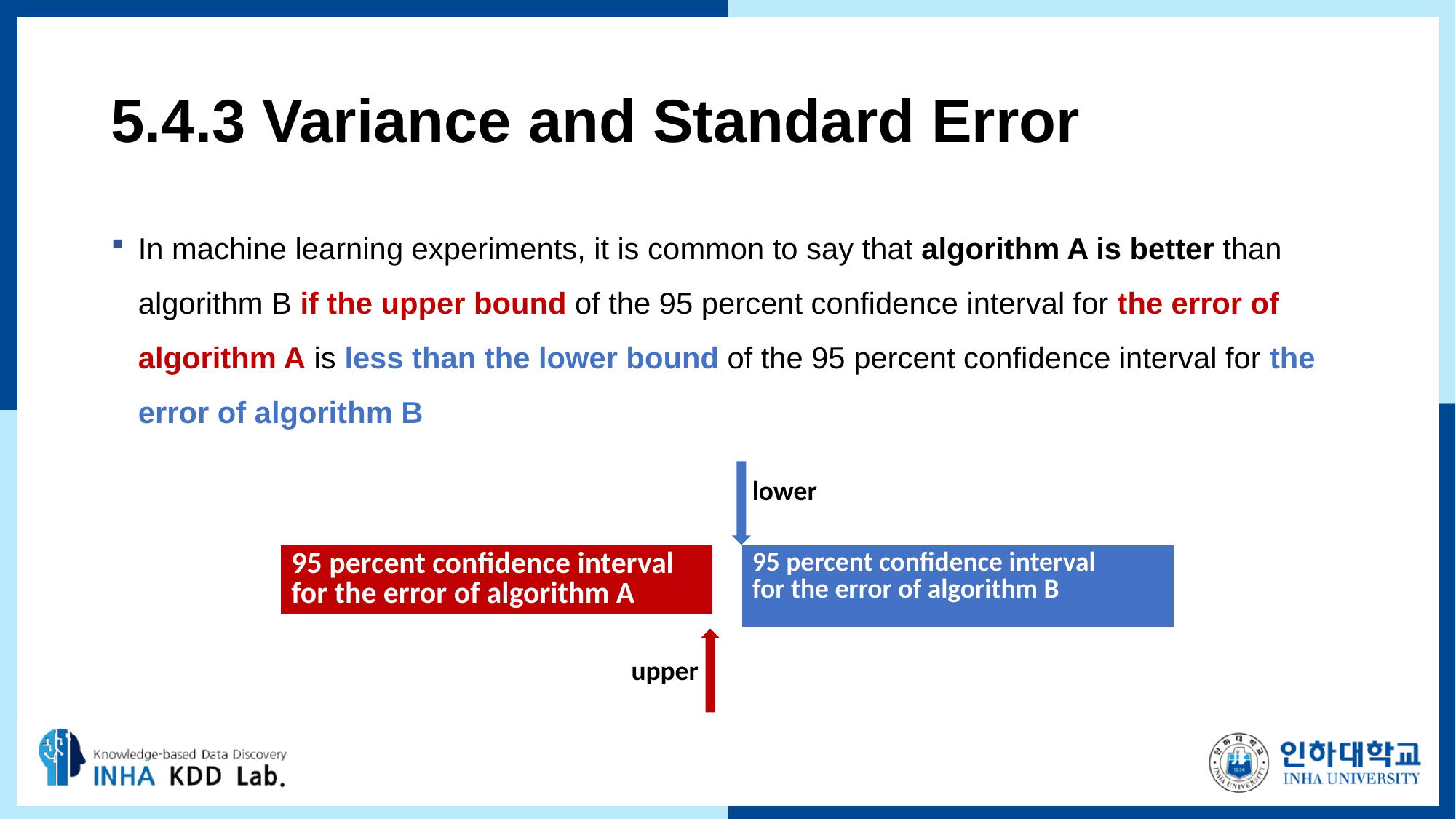

# 5.4.3 Variance and Standard Error
In machine learning experiments, it is common to say that algorithm A is better than algorithm B if the upper bound of the 95 percent conﬁdence interval for the error of algorithm A is less than the lower bound of the 95 percent conﬁdence interval for the error of algorithm B

lower
| 95 percent conﬁdence interval for the error of algorithm A |
| --- |
| 95 percent conﬁdence interval for the error of algorithm B |
| --- |

upper